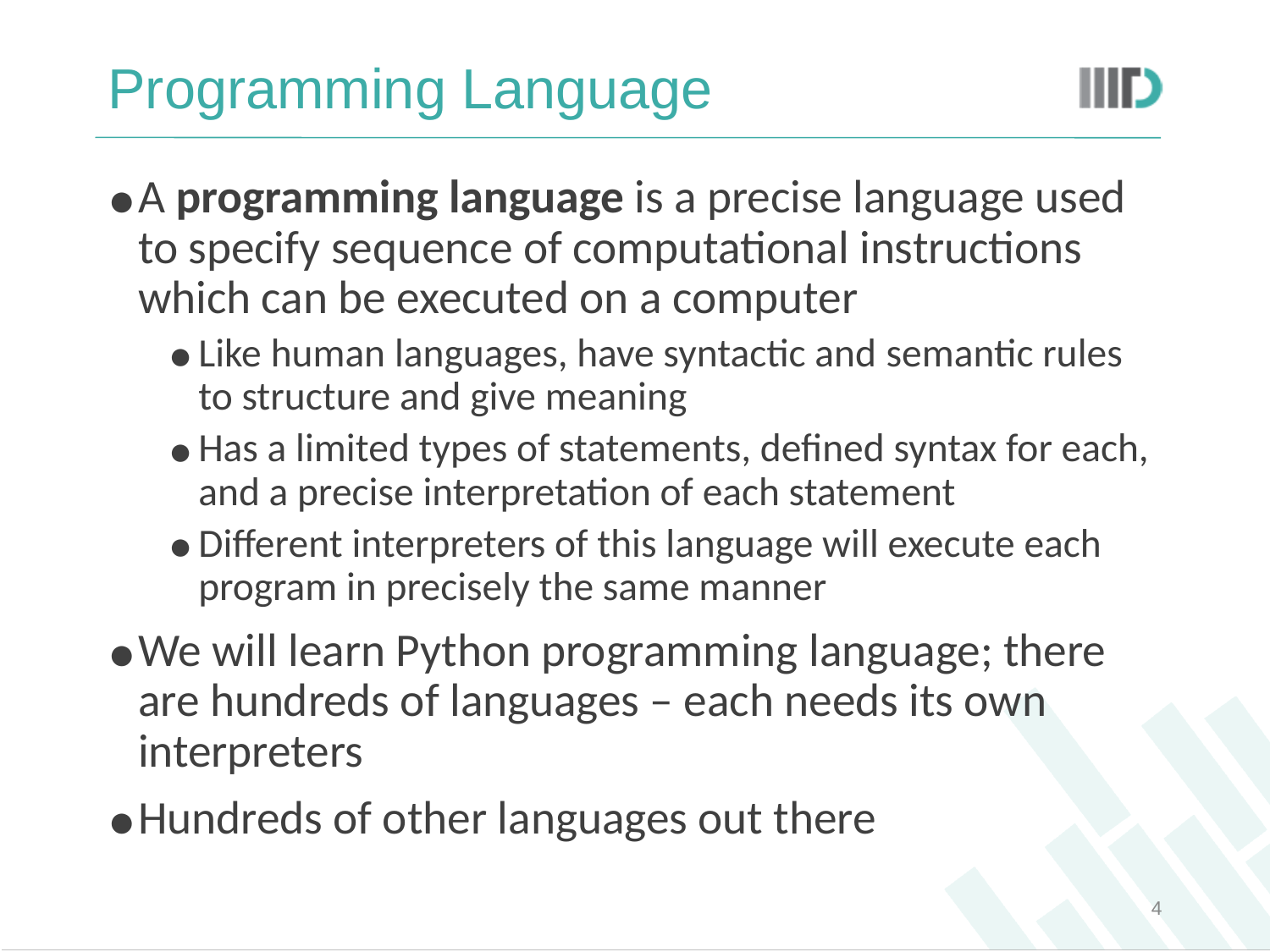

# Programming Language
A programming language is a precise language used to specify sequence of computational instructions which can be executed on a computer
Like human languages, have syntactic and semantic rules to structure and give meaning
Has a limited types of statements, defined syntax for each, and a precise interpretation of each statement
Different interpreters of this language will execute each program in precisely the same manner
We will learn Python programming language; there are hundreds of languages – each needs its own interpreters
Hundreds of other languages out there

4